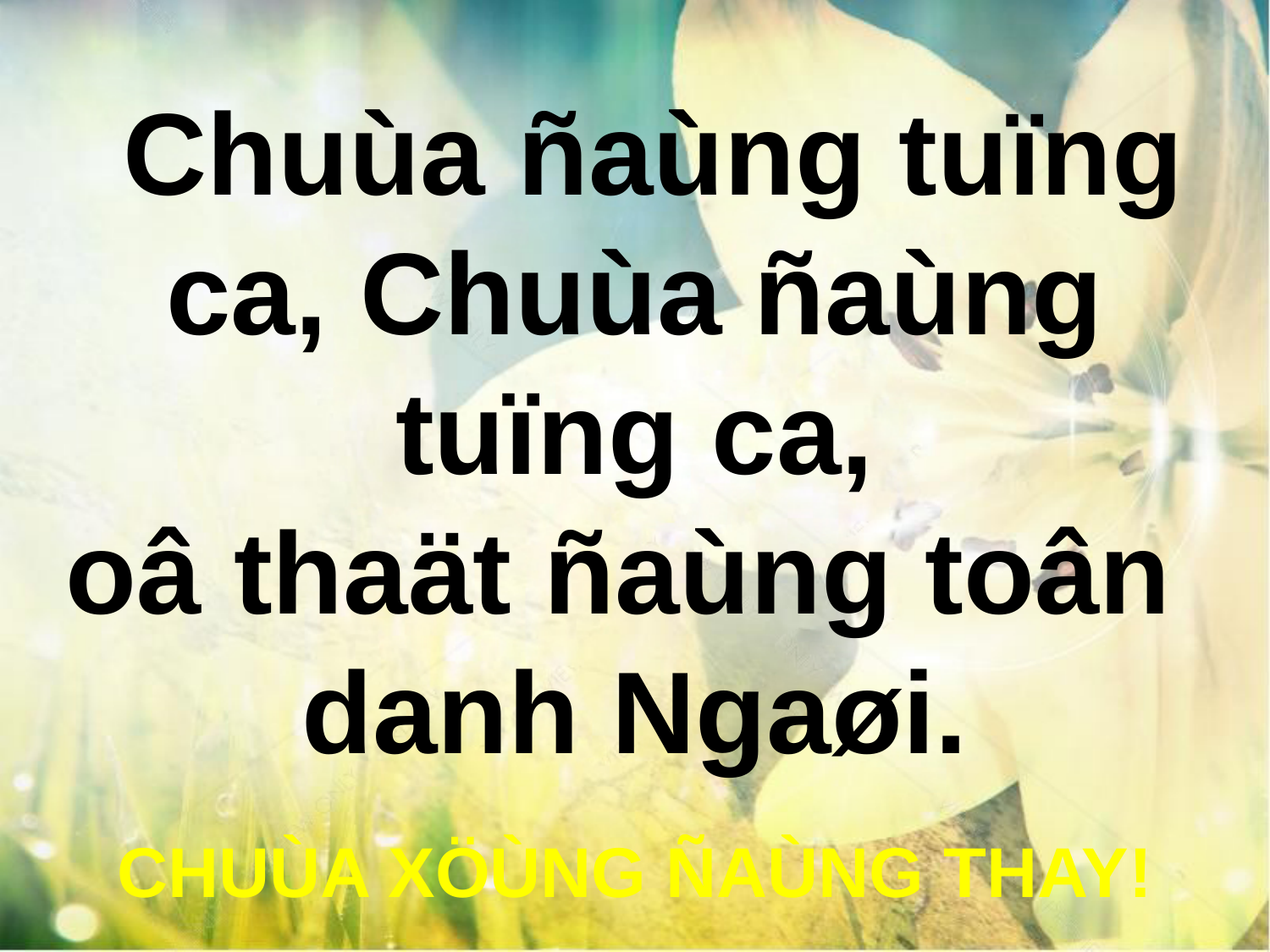

Chuùa ñaùng tuïng ca, Chuùa ñaùng tuïng ca,
oâ thaät ñaùng toân
danh Ngaøi.
CHUÙA XÖÙNG ÑAÙNG THAY!